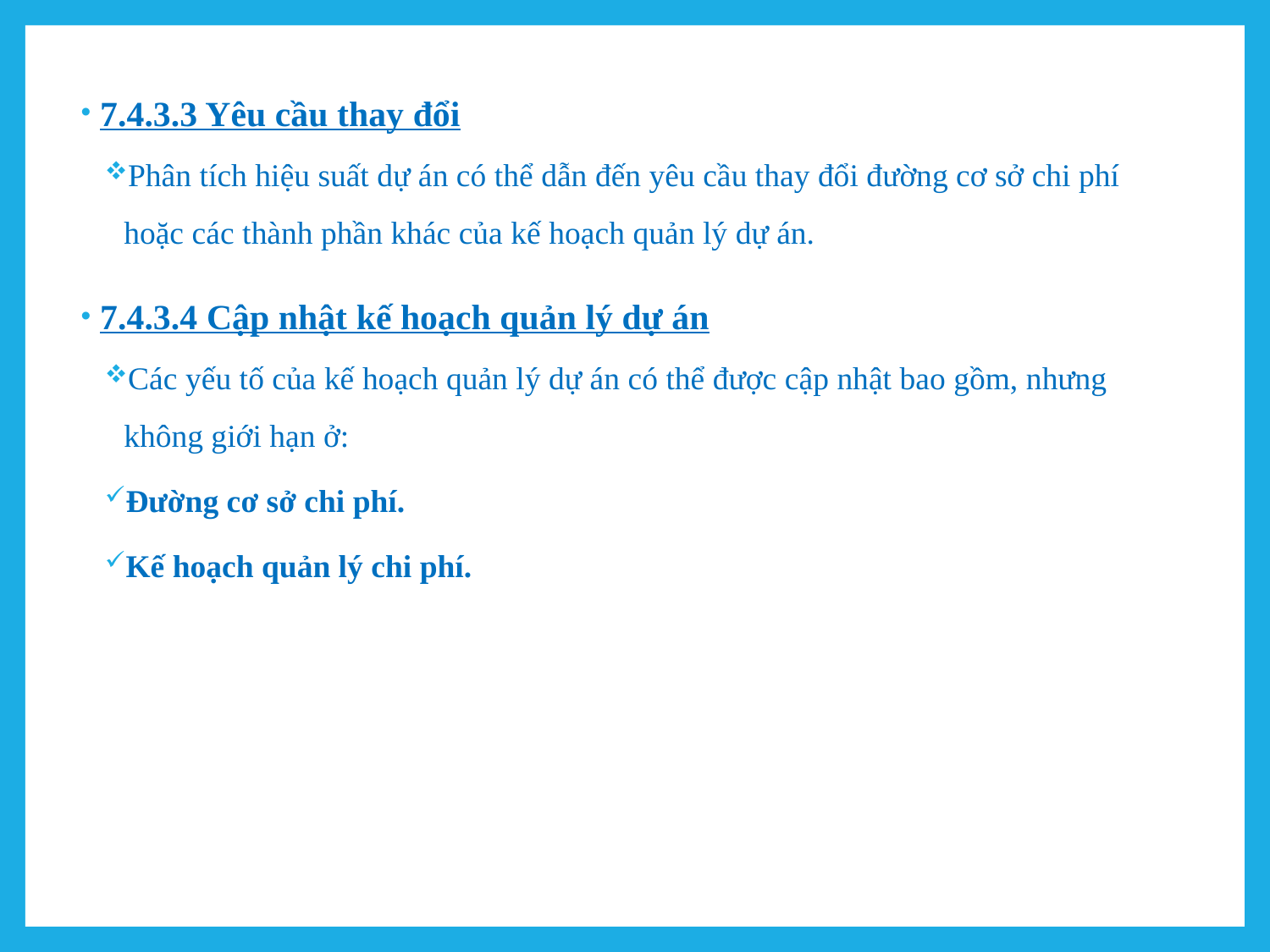

7.4.3.3 Yêu cầu thay đổi
Phân tích hiệu suất dự án có thể dẫn đến yêu cầu thay đổi đường cơ sở chi phí hoặc các thành phần khác của kế hoạch quản lý dự án.
7.4.3.4 Cập nhật kế hoạch quản lý dự án
Các yếu tố của kế hoạch quản lý dự án có thể được cập nhật bao gồm, nhưng không giới hạn ở:
Đường cơ sở chi phí.
Kế hoạch quản lý chi phí.